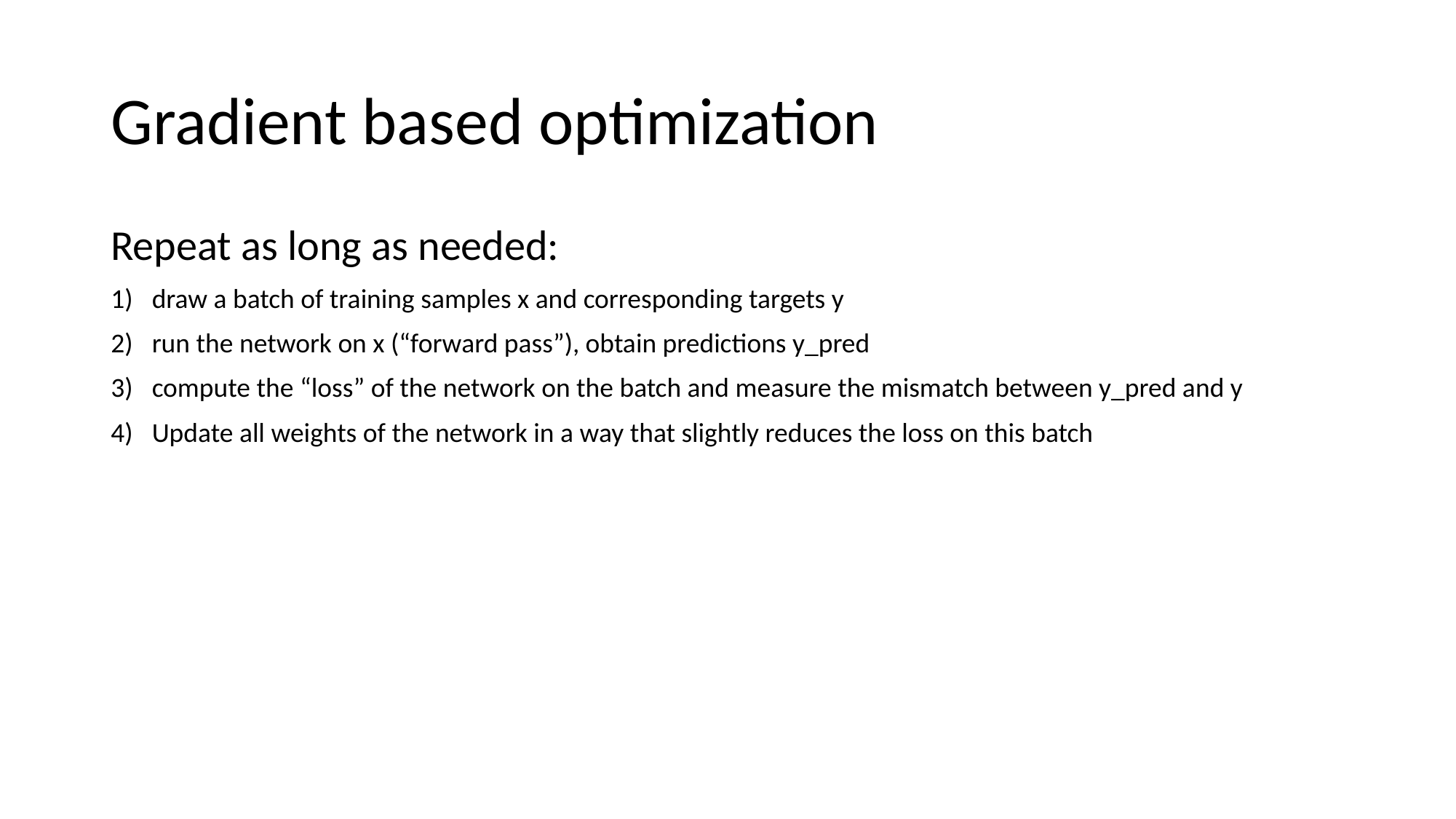

# Gradient based optimization
Repeat as long as needed:
draw a batch of training samples x and corresponding targets y
run the network on x (“forward pass”), obtain predictions y_pred
compute the “loss” of the network on the batch and measure the mismatch between y_pred and y
Update all weights of the network in a way that slightly reduces the loss on this batch